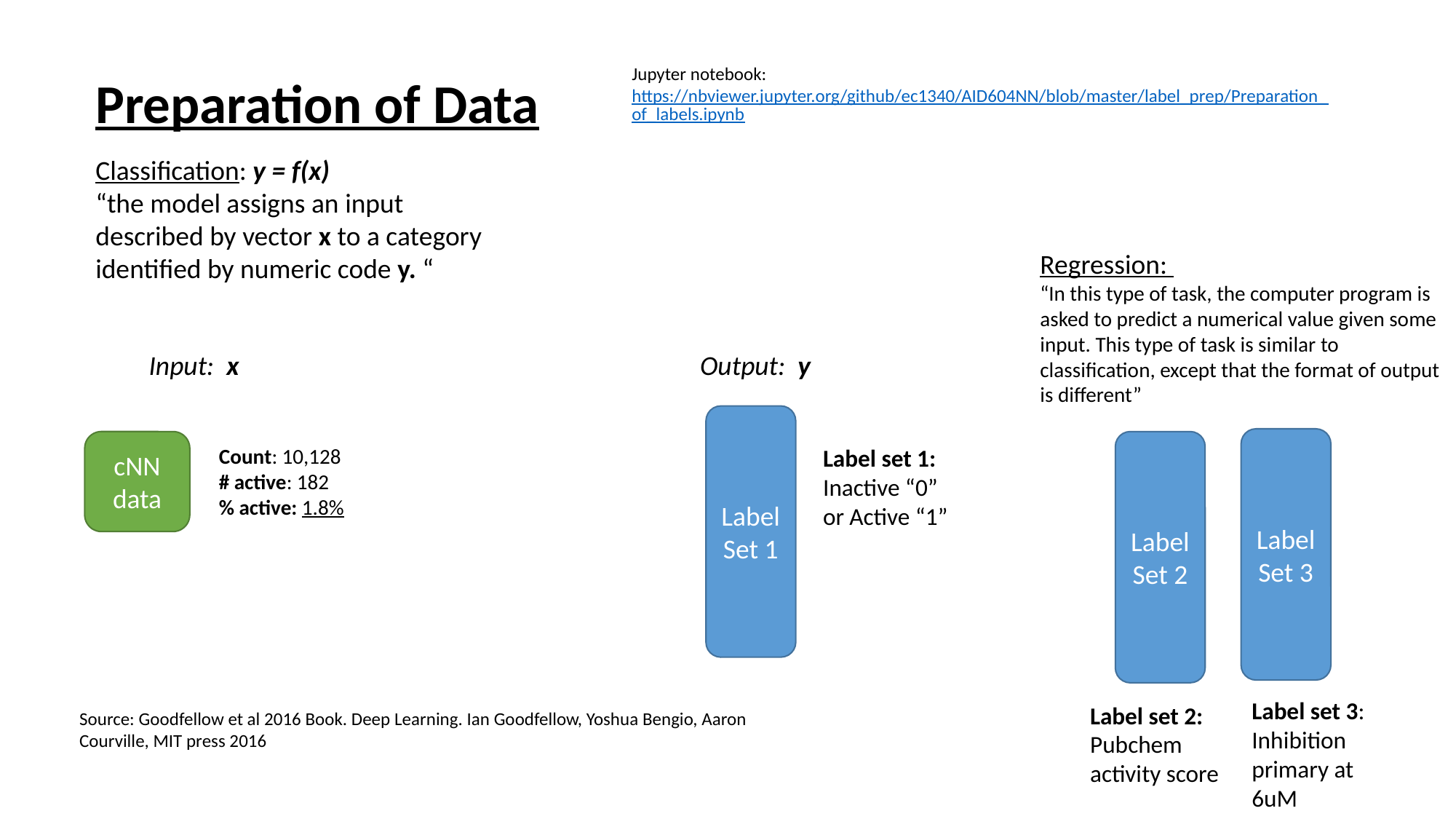

Jupyter notebook: https://nbviewer.jupyter.org/github/ec1340/AID604NN/blob/master/label_prep/Preparation_of_labels.ipynb
Preparation of Data
Classification: y = f(x)
“the model assigns an input described by vector x to a category
identified by numeric code y. “
Regression:
“In this type of task, the computer program is asked to predict a numerical value given some input. This type of task is similar to
classification, except that the format of output is different”
Output:  y
Input:  x
Label Set 1
Label Set 3
cNN data
Label Set 2
Count: 10,128
# active: 182
% active: 1.8%
Label set 1: Inactive “0” or Active “1”
Label set 3: Inhibition primary at 6uM
Label set 2: Pubchem activity score
Source: Goodfellow et al 2016 Book. Deep Learning. Ian Goodfellow, Yoshua Bengio, Aaron Courville, MIT press 2016